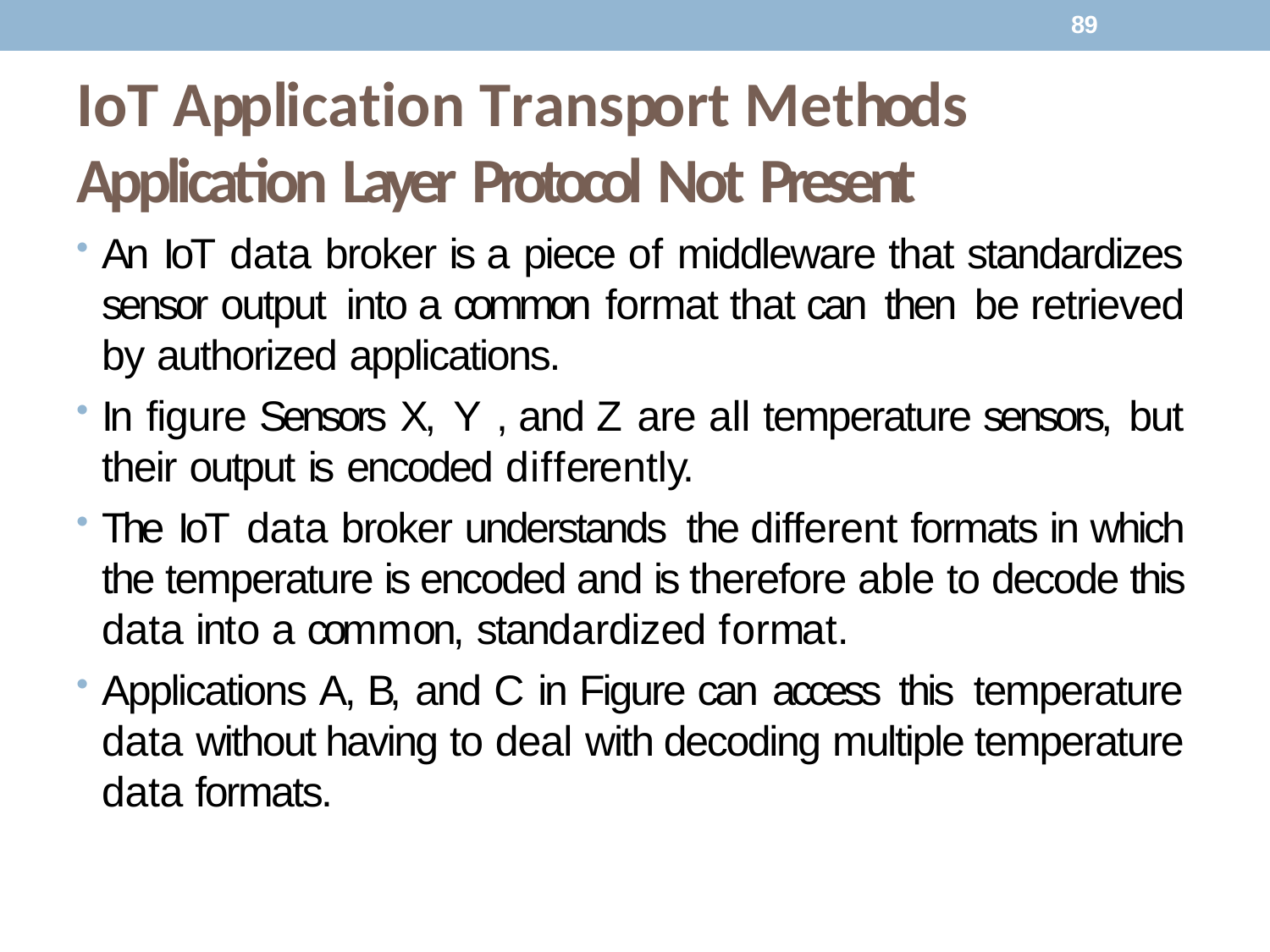

89
# IoT Application Transport Methods  Application Layer Protocol Not Present
An IoT data broker is a piece of middleware that standardizes  sensor output into a common format that can then be retrieved  by authorized applications.
In figure Sensors X, Y , and Z are all temperature sensors, but  their output is encoded differently.
The IoT data broker understands the different formats in which  the temperature is encoded and is therefore able to decode this  data into a common, standardized format.
Applications A, B, and C in Figure can access this temperature  data without having to deal with decoding multiple temperature  data formats.